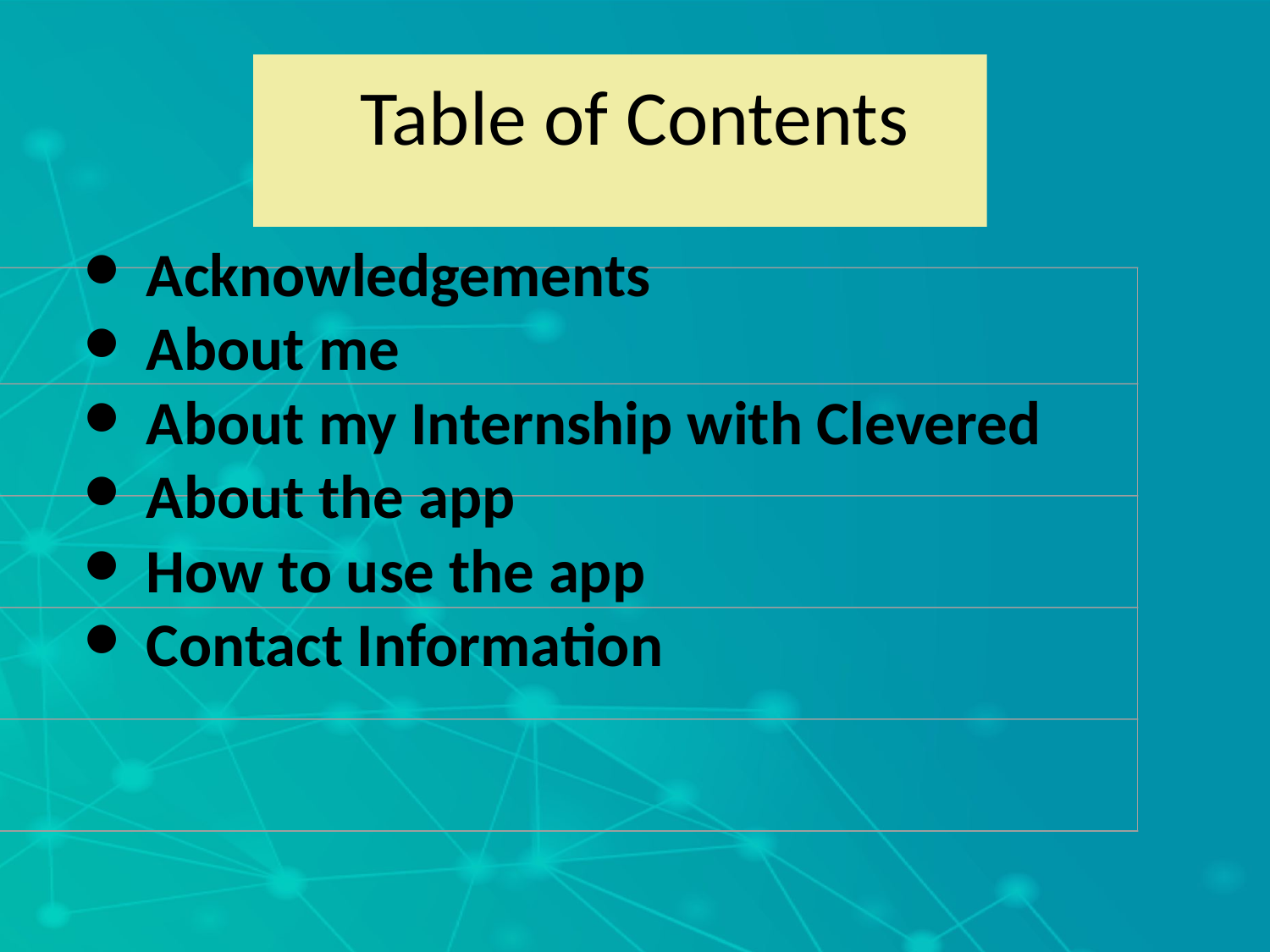

# Table of Contents
Acknowledgements
About me
About my Internship with Clevered
About the app
How to use the app
Contact Information